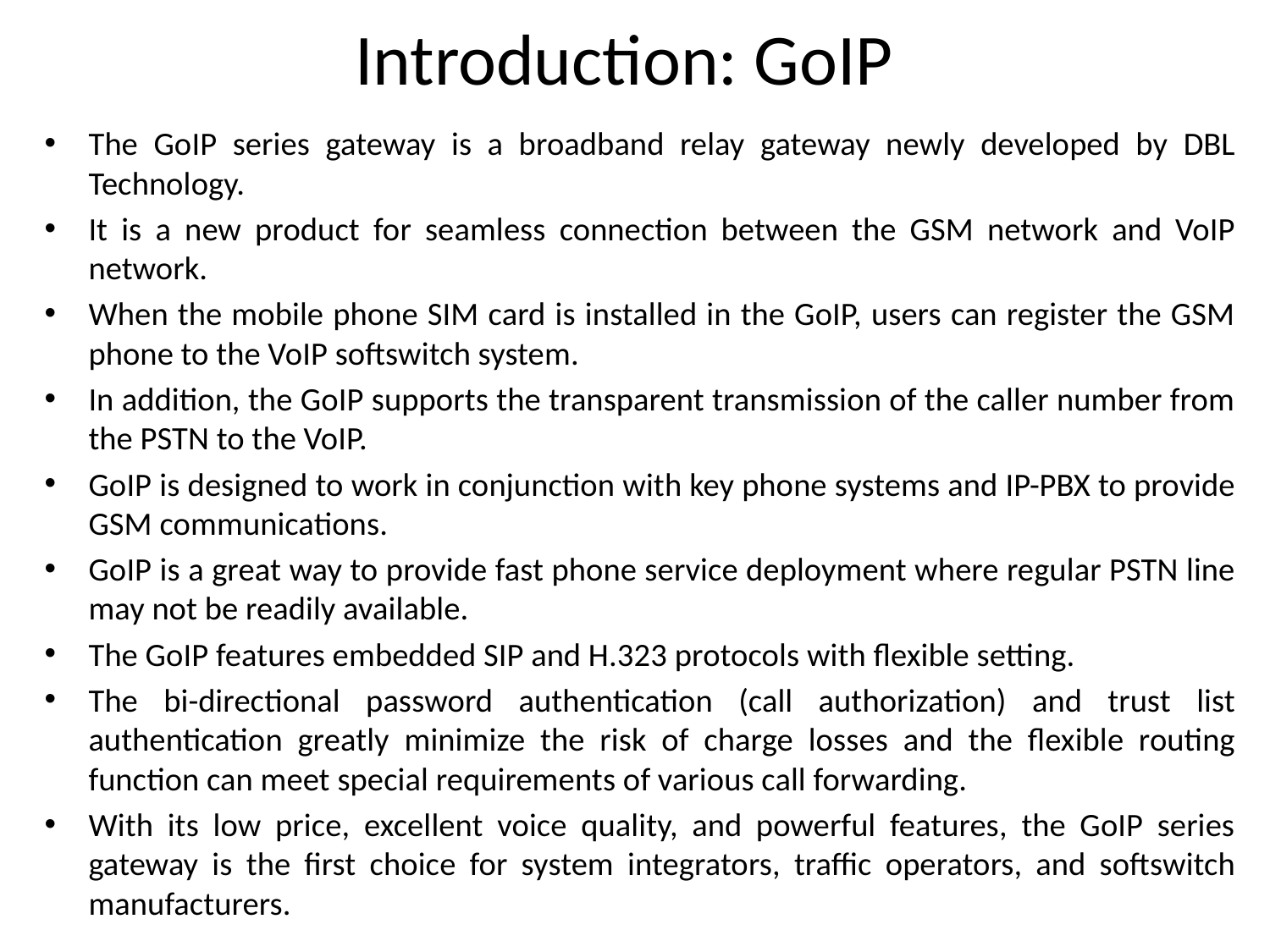

# Introduction: GoIP
The GoIP series gateway is a broadband relay gateway newly developed by DBL Technology.
It is a new product for seamless connection between the GSM network and VoIP network.
When the mobile phone SIM card is installed in the GoIP, users can register the GSM phone to the VoIP softswitch system.
In addition, the GoIP supports the transparent transmission of the caller number from the PSTN to the VoIP.
GoIP is designed to work in conjunction with key phone systems and IP-PBX to provide GSM communications.
GoIP is a great way to provide fast phone service deployment where regular PSTN line may not be readily available.
The GoIP features embedded SIP and H.323 protocols with flexible setting.
The bi-directional password authentication (call authorization) and trust list authentication greatly minimize the risk of charge losses and the flexible routing function can meet special requirements of various call forwarding.
With its low price, excellent voice quality, and powerful features, the GoIP series gateway is the first choice for system integrators, traffic operators, and softswitch manufacturers.